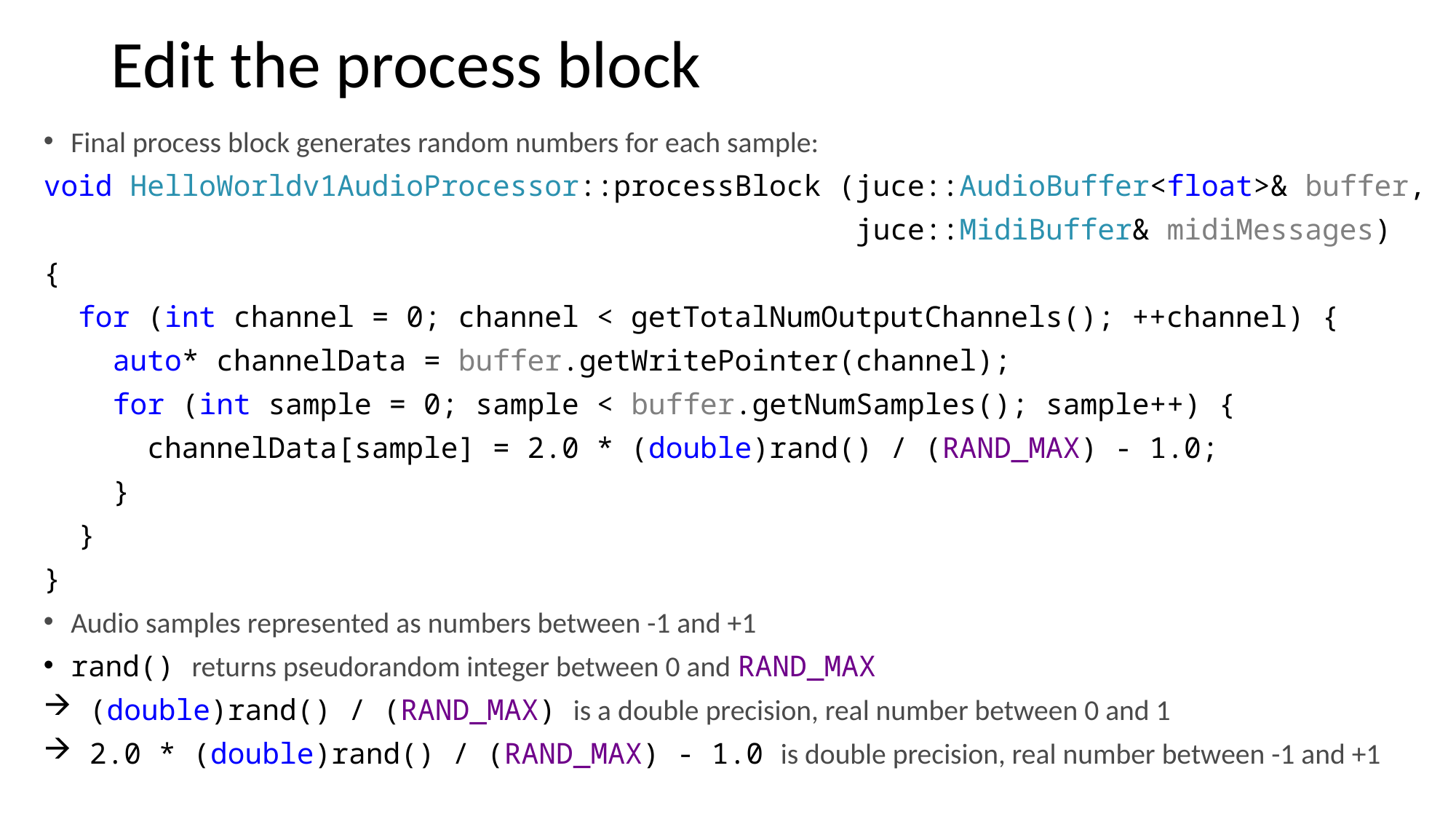

# Edit the process block
Final process block generates random numbers for each sample:
void HelloWorldv1AudioProcessor::processBlock (juce::AudioBuffer<float>& buffer,
                                               juce::MidiBuffer& midiMessages)
{
  for (int channel = 0; channel < getTotalNumOutputChannels(); ++channel) {
    auto* channelData = buffer.getWritePointer(channel);
    for (int sample = 0; sample < buffer.getNumSamples(); sample++) {
      channelData[sample] = 2.0 * (double)rand() / (RAND_MAX) - 1.0;
    }
  }
}
Audio samples represented as numbers between -1 and +1
rand() returns pseudorandom integer between 0 and RAND_MAX
 (double)rand() / (RAND_MAX) is a double precision, real number between 0 and 1
 2.0 * (double)rand() / (RAND_MAX) - 1.0 is double precision, real number between -1 and +1